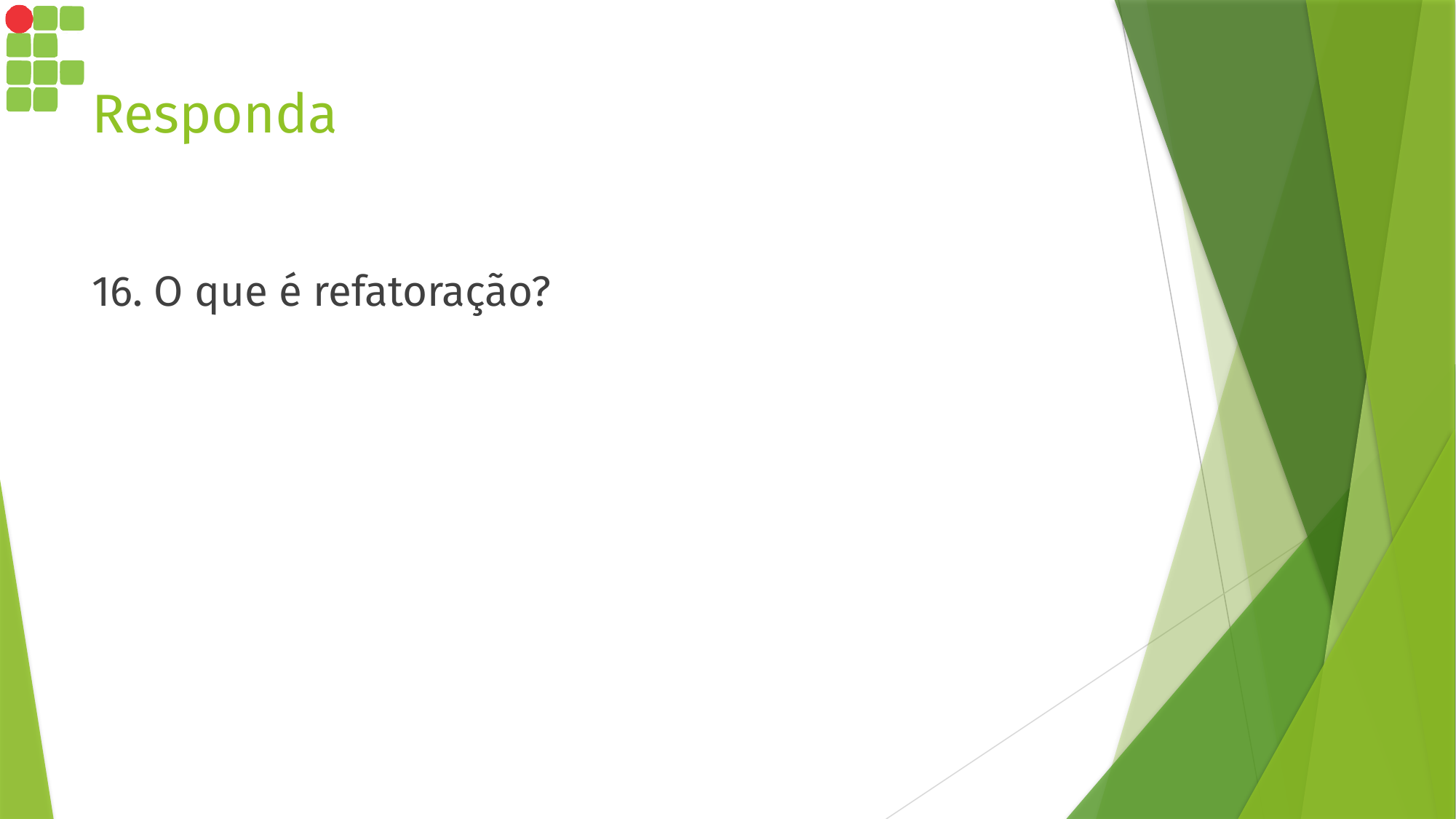

# Responda
16. O que é refatoração?